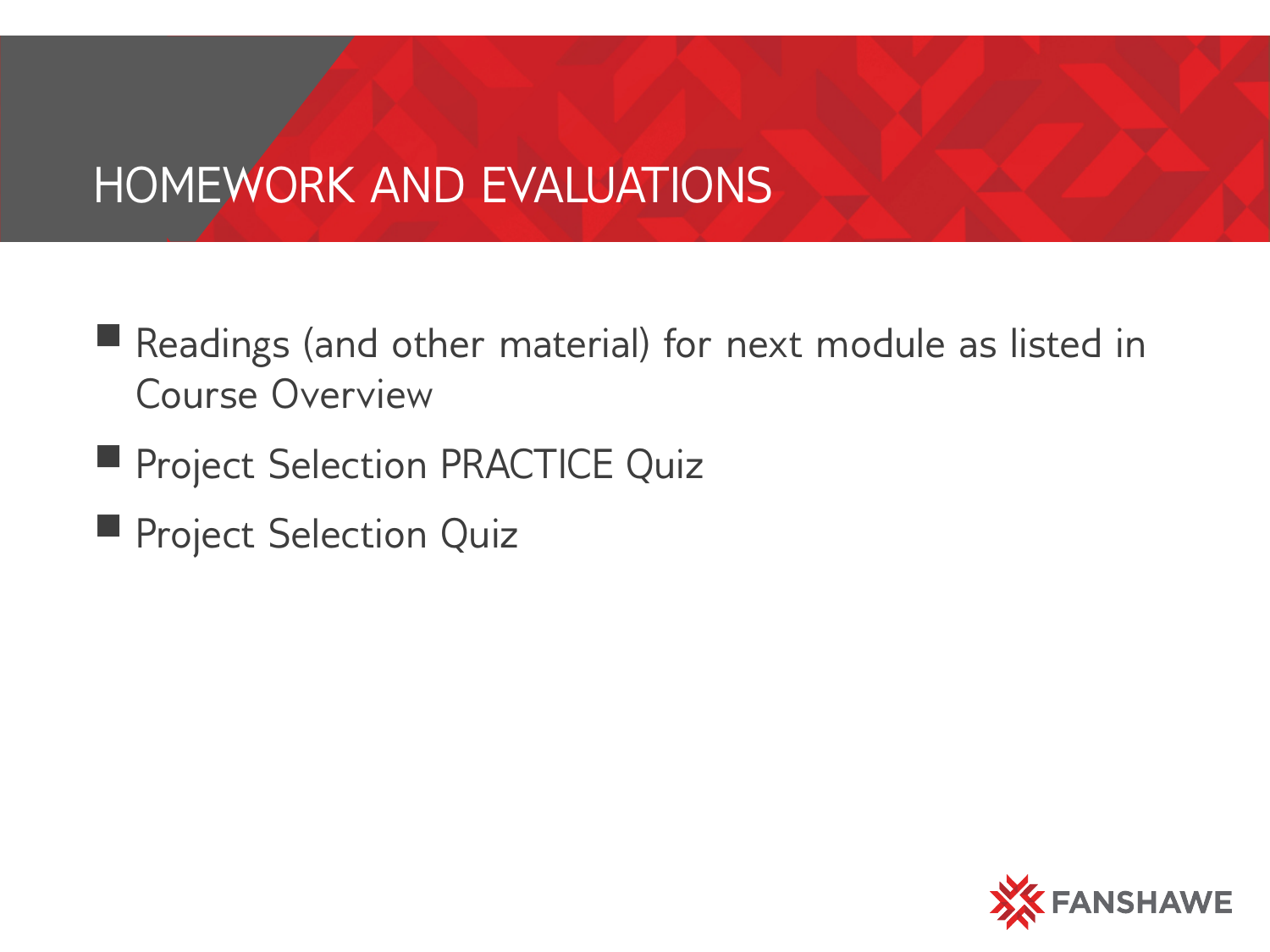

# Homework and evaluations
Readings (and other material) for next module as listed in Course Overview
Project Selection PRACTICE Quiz
Project Selection Quiz